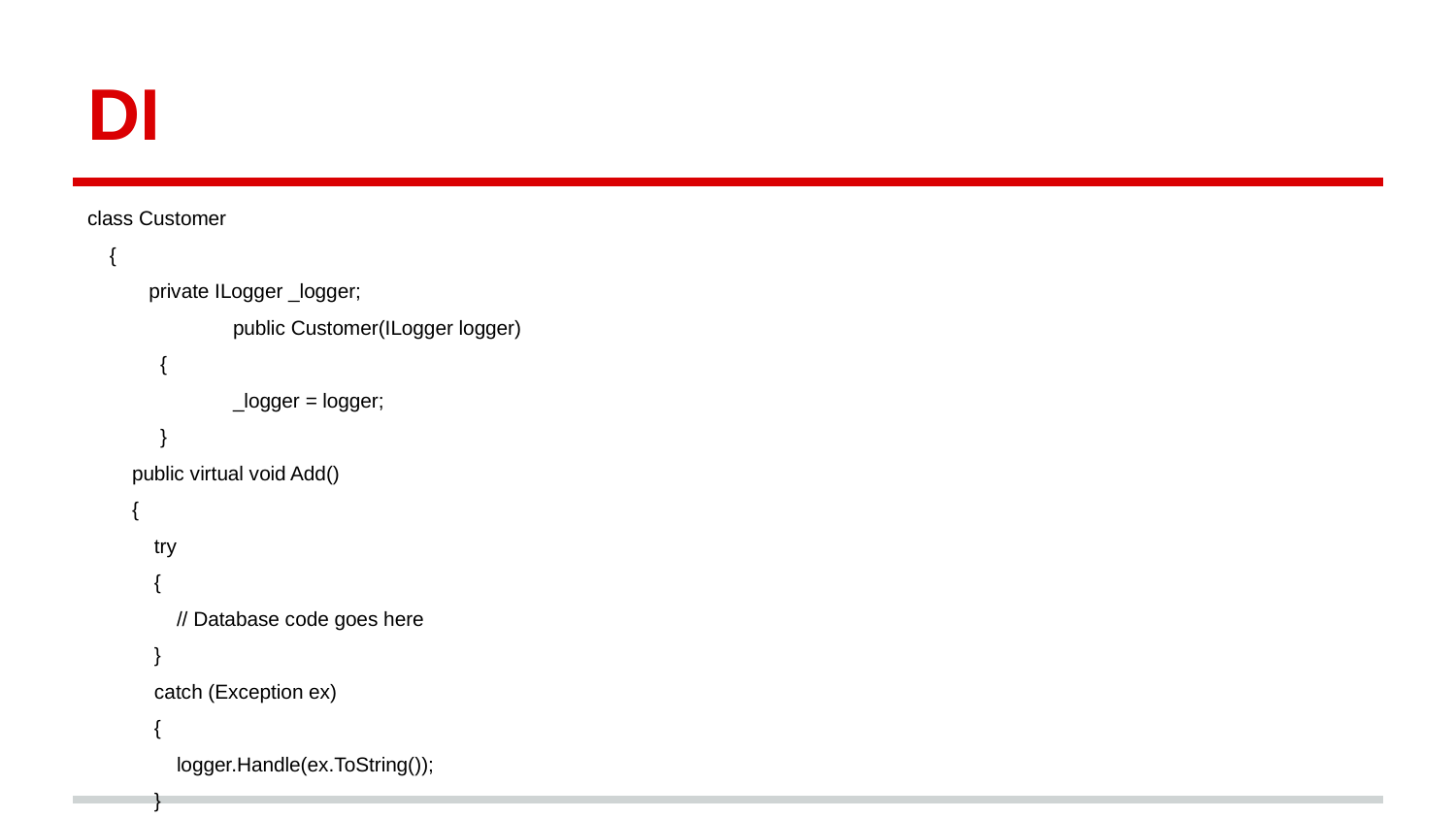

# DI
class Customer
    {
           private ILogger _logger;
	public Customer(ILogger logger)
{
	_logger = logger;
}
        public virtual void Add()
        {
            try
            {
                // Database code goes here
            }
            catch (Exception ex)
            {
                logger.Handle(ex.ToString());
            }
        }
    }